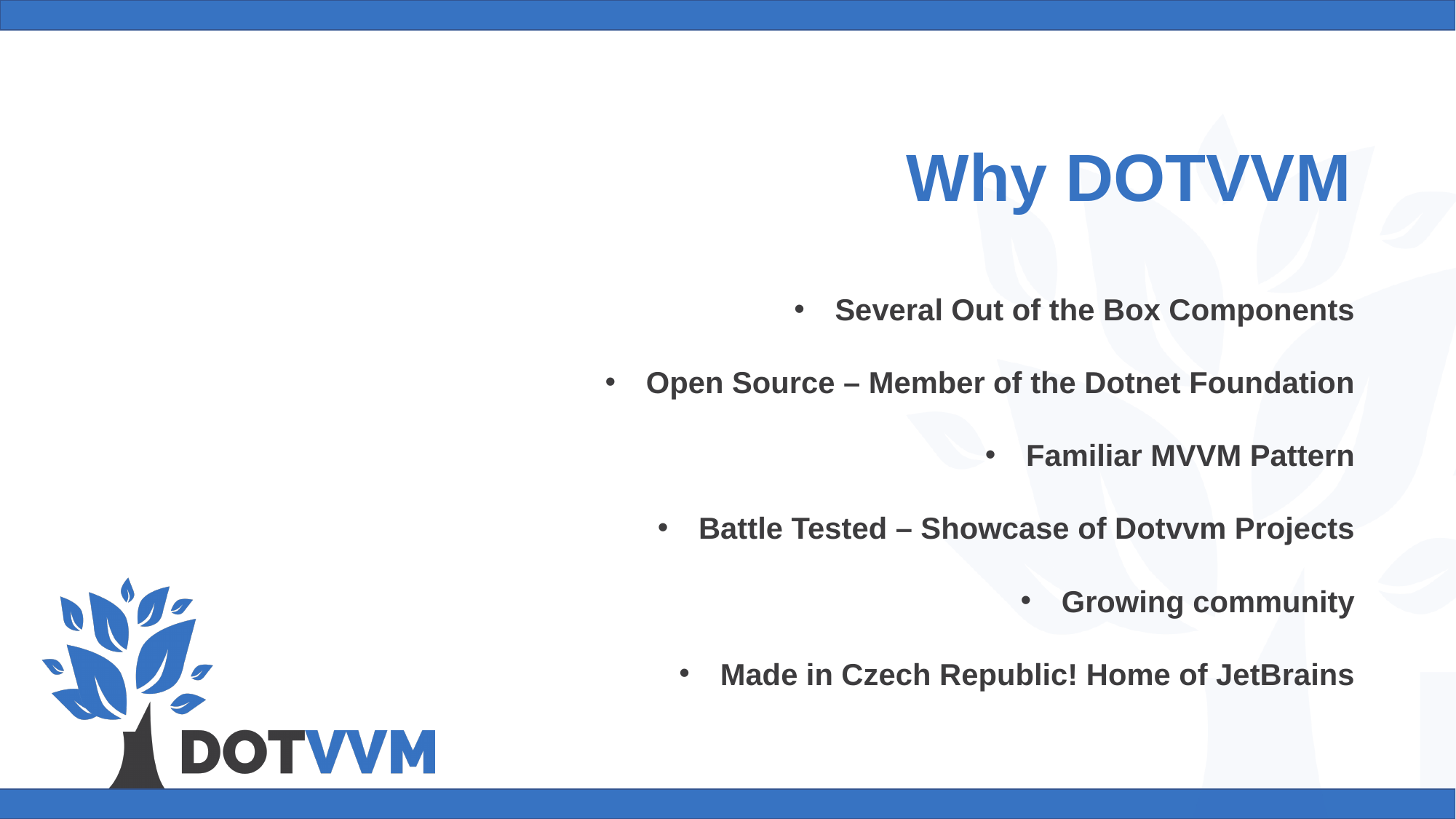

Why DOTVVM
Several Out of the Box Components
Open Source – Member of the Dotnet Foundation
Familiar MVVM Pattern
Battle Tested – Showcase of Dotvvm Projects
Growing community
Made in Czech Republic! Home of JetBrains